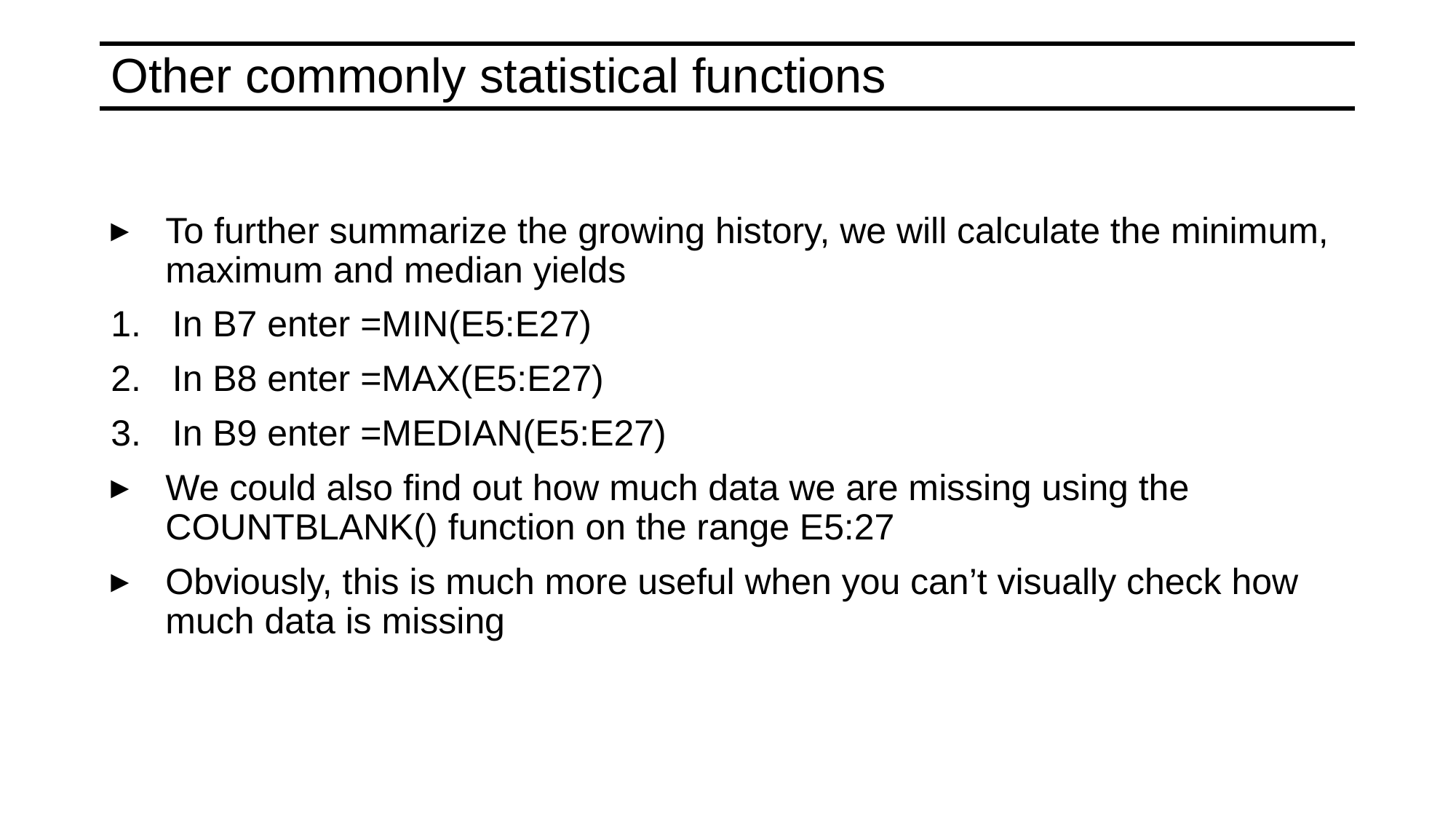

# Other commonly statistical functions
To further summarize the growing history, we will calculate the minimum, maximum and median yields
In B7 enter =MIN(E5:E27)
In B8 enter =MAX(E5:E27)
In B9 enter =MEDIAN(E5:E27)
We could also find out how much data we are missing using the COUNTBLANK() function on the range E5:27
Obviously, this is much more useful when you can’t visually check how much data is missing